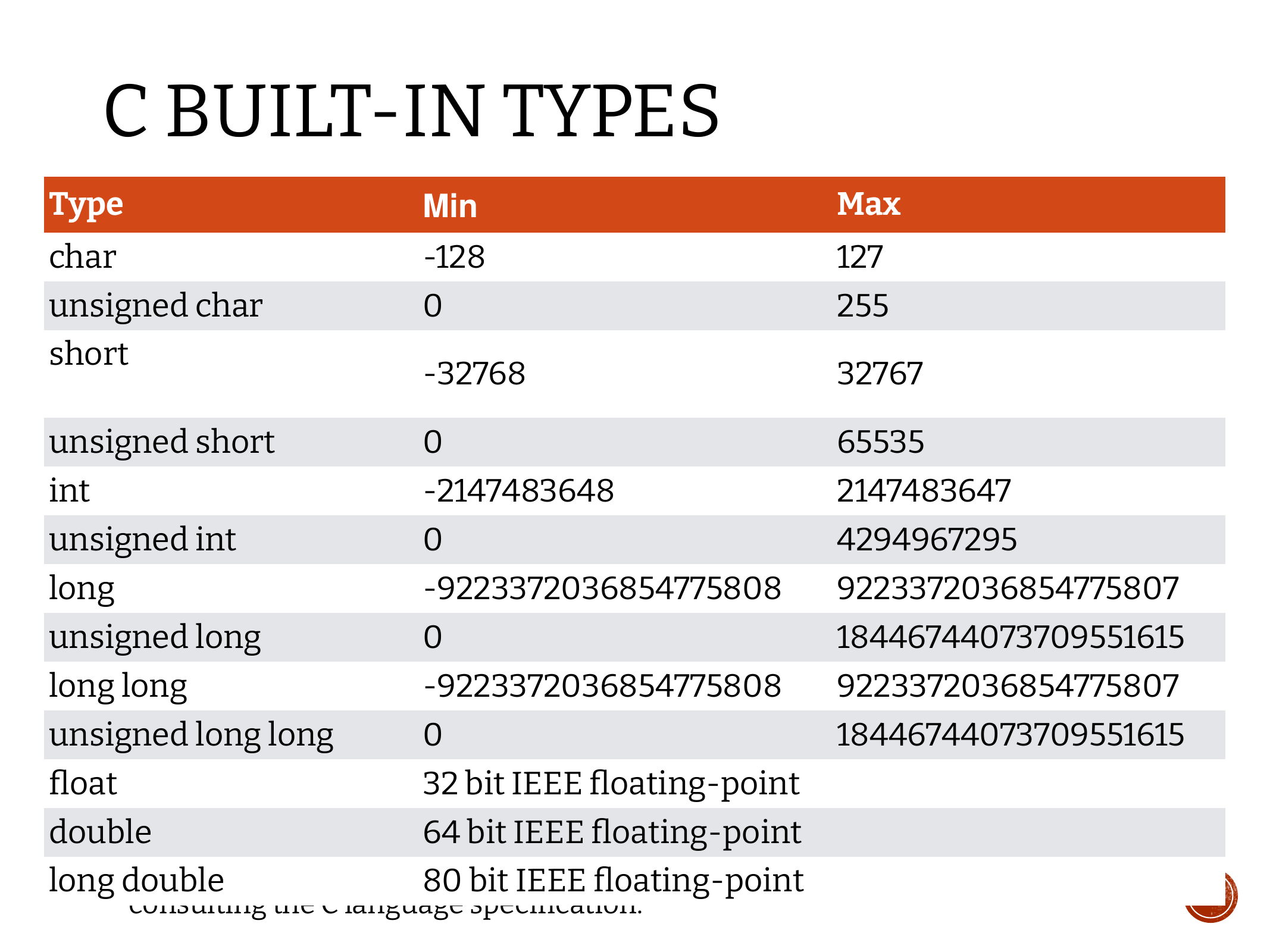

# C Built-in Types
| Type | Min | Max |
| --- | --- | --- |
| char | -128 | 127 |
| unsigned char | 0 | 255 |
| short | -32768 | 32767 |
| unsigned short | 0 | 65535 |
| int | -2147483648 | 2147483647 |
| unsigned int | 0 | 4294967295 |
| long | -9223372036854775808 | 9223372036854775807 |
| unsigned long | 0 | 18446744073709551615 |
| long long | -9223372036854775808 | 9223372036854775807 |
| unsigned long long | 0 | 18446744073709551615 |
| float | 32 bit IEEE floating-point |  |
| double | 64 bit IEEE floating-point |  |
| long double | 80 bit IEEE floating-point |  |
Note: some of these ranges are different on different platforms and implementations of C. Here I'm giving the ranges for 32-bit x86, which is what we'll be working with this semester. More precise details can be found by consulting the C language specification.